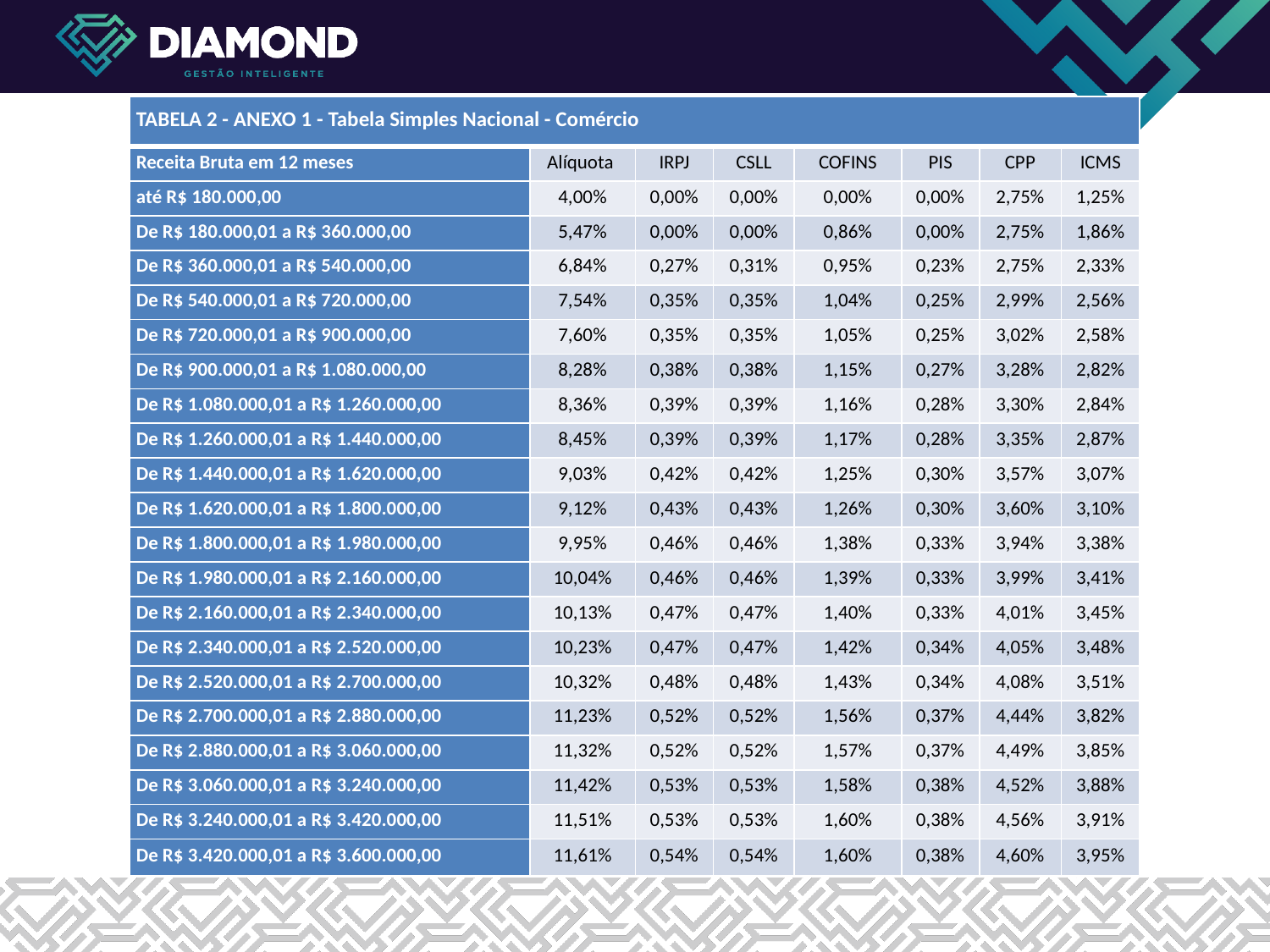

| TABELA 2 - ANEXO 1 - Tabela Simples Nacional - Comércio |  |  |  |  |  |  |  |
| --- | --- | --- | --- | --- | --- | --- | --- |
| Receita Bruta em 12 meses | Alíquota | IRPJ | CSLL | COFINS | PIS | CPP | ICMS |
| até R$ 180.000,00 | 4,00% | 0,00% | 0,00% | 0,00% | 0,00% | 2,75% | 1,25% |
| De R$ 180.000,01 a R$ 360.000,00 | 5,47% | 0,00% | 0,00% | 0,86% | 0,00% | 2,75% | 1,86% |
| De R$ 360.000,01 a R$ 540.000,00 | 6,84% | 0,27% | 0,31% | 0,95% | 0,23% | 2,75% | 2,33% |
| De R$ 540.000,01 a R$ 720.000,00 | 7,54% | 0,35% | 0,35% | 1,04% | 0,25% | 2,99% | 2,56% |
| De R$ 720.000,01 a R$ 900.000,00 | 7,60% | 0,35% | 0,35% | 1,05% | 0,25% | 3,02% | 2,58% |
| De R$ 900.000,01 a R$ 1.080.000,00 | 8,28% | 0,38% | 0,38% | 1,15% | 0,27% | 3,28% | 2,82% |
| De R$ 1.080.000,01 a R$ 1.260.000,00 | 8,36% | 0,39% | 0,39% | 1,16% | 0,28% | 3,30% | 2,84% |
| De R$ 1.260.000,01 a R$ 1.440.000,00 | 8,45% | 0,39% | 0,39% | 1,17% | 0,28% | 3,35% | 2,87% |
| De R$ 1.440.000,01 a R$ 1.620.000,00 | 9,03% | 0,42% | 0,42% | 1,25% | 0,30% | 3,57% | 3,07% |
| De R$ 1.620.000,01 a R$ 1.800.000,00 | 9,12% | 0,43% | 0,43% | 1,26% | 0,30% | 3,60% | 3,10% |
| De R$ 1.800.000,01 a R$ 1.980.000,00 | 9,95% | 0,46% | 0,46% | 1,38% | 0,33% | 3,94% | 3,38% |
| De R$ 1.980.000,01 a R$ 2.160.000,00 | 10,04% | 0,46% | 0,46% | 1,39% | 0,33% | 3,99% | 3,41% |
| De R$ 2.160.000,01 a R$ 2.340.000,00 | 10,13% | 0,47% | 0,47% | 1,40% | 0,33% | 4,01% | 3,45% |
| De R$ 2.340.000,01 a R$ 2.520.000,00 | 10,23% | 0,47% | 0,47% | 1,42% | 0,34% | 4,05% | 3,48% |
| De R$ 2.520.000,01 a R$ 2.700.000,00 | 10,32% | 0,48% | 0,48% | 1,43% | 0,34% | 4,08% | 3,51% |
| De R$ 2.700.000,01 a R$ 2.880.000,00 | 11,23% | 0,52% | 0,52% | 1,56% | 0,37% | 4,44% | 3,82% |
| De R$ 2.880.000,01 a R$ 3.060.000,00 | 11,32% | 0,52% | 0,52% | 1,57% | 0,37% | 4,49% | 3,85% |
| De R$ 3.060.000,01 a R$ 3.240.000,00 | 11,42% | 0,53% | 0,53% | 1,58% | 0,38% | 4,52% | 3,88% |
| De R$ 3.240.000,01 a R$ 3.420.000,00 | 11,51% | 0,53% | 0,53% | 1,60% | 0,38% | 4,56% | 3,91% |
| De R$ 3.420.000,01 a R$ 3.600.000,00 | 11,61% | 0,54% | 0,54% | 1,60% | 0,38% | 4,60% | 3,95% |